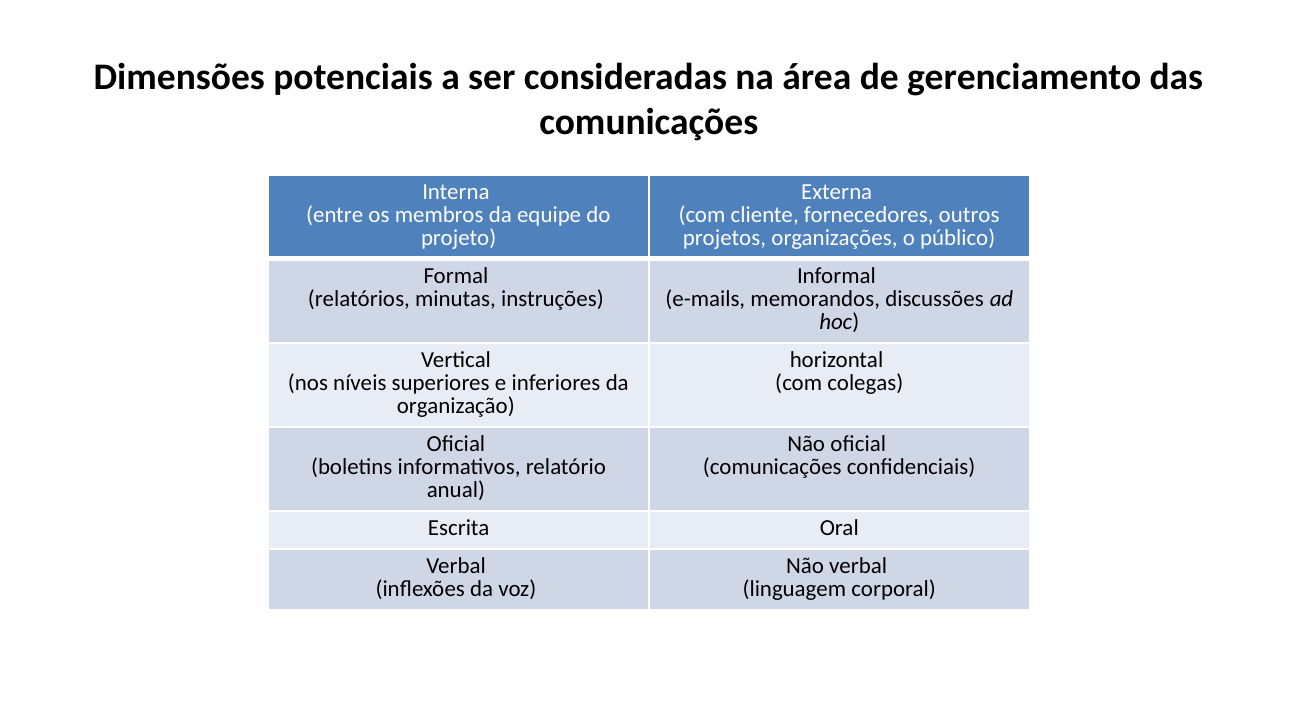

Dimensões potenciais a ser consideradas na área de gerenciamento das comunicações
| Interna (entre os membros da equipe do projeto) | Externa (com cliente, fornecedores, outros projetos, organizações, o público) |
| --- | --- |
| Formal (relatórios, minutas, instruções) | Informal (e-mails, memorandos, discussões ad hoc) |
| Vertical (nos níveis superiores e inferiores da organização) | horizontal (com colegas) |
| Oficial (boletins informativos, relatório anual) | Não oficial (comunicações confidenciais) |
| Escrita | Oral |
| Verbal (inflexões da voz) | Não verbal (linguagem corporal) |
EXEMLO